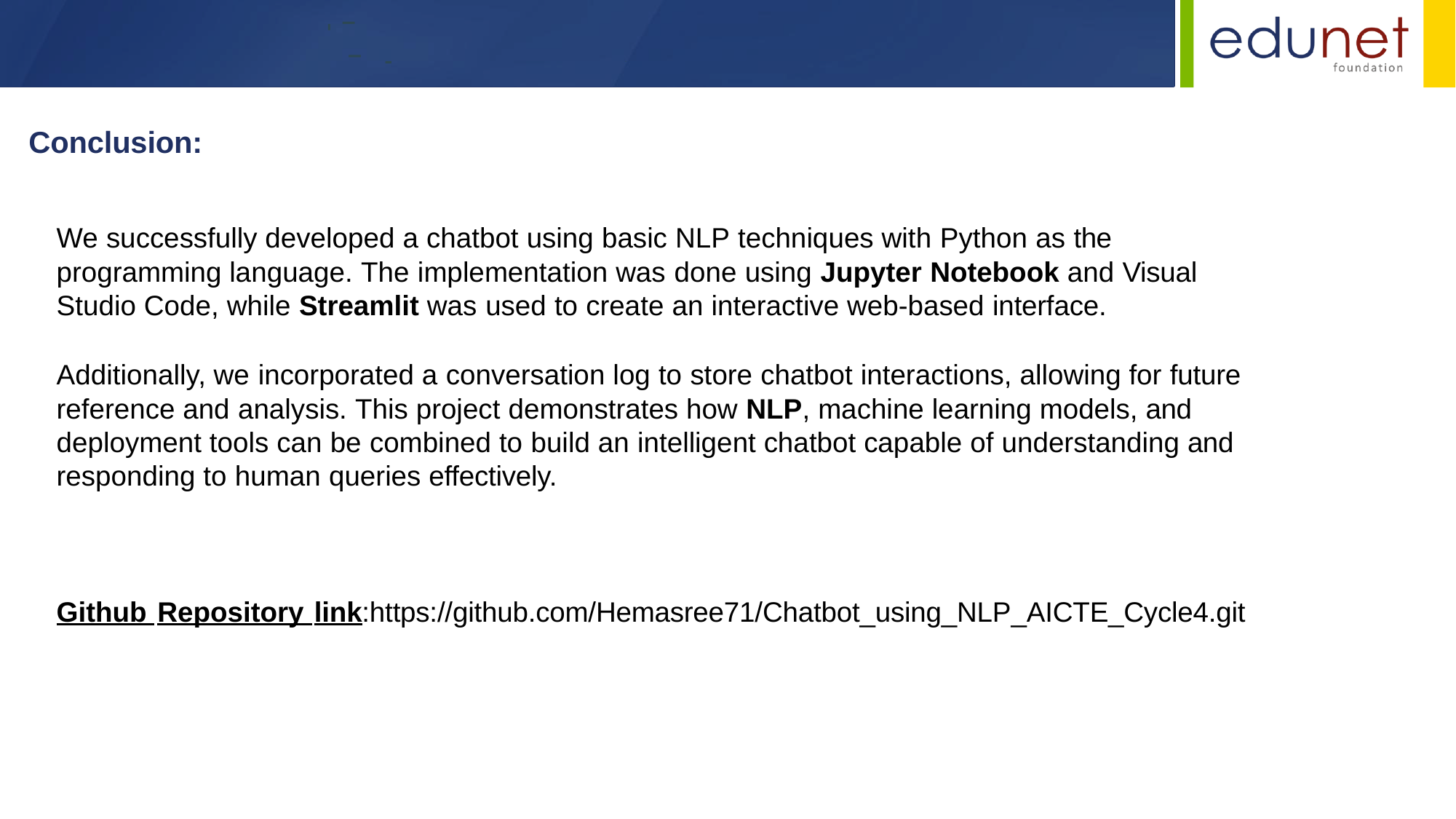

# Conclusion:
We successfully developed a chatbot using basic NLP techniques with Python as the programming language. The implementation was done using Jupyter Notebook and Visual Studio Code, while Streamlit was used to create an interactive web-based interface.

Additionally, we incorporated a conversation log to store chatbot interactions, allowing for future reference and analysis. This project demonstrates how NLP, machine learning models, and deployment tools can be combined to build an intelligent chatbot capable of understanding and responding to human queries effectively.
Github Repository link:https://github.com/Hemasree71/Chatbot_using_NLP_AICTE_Cycle4.git